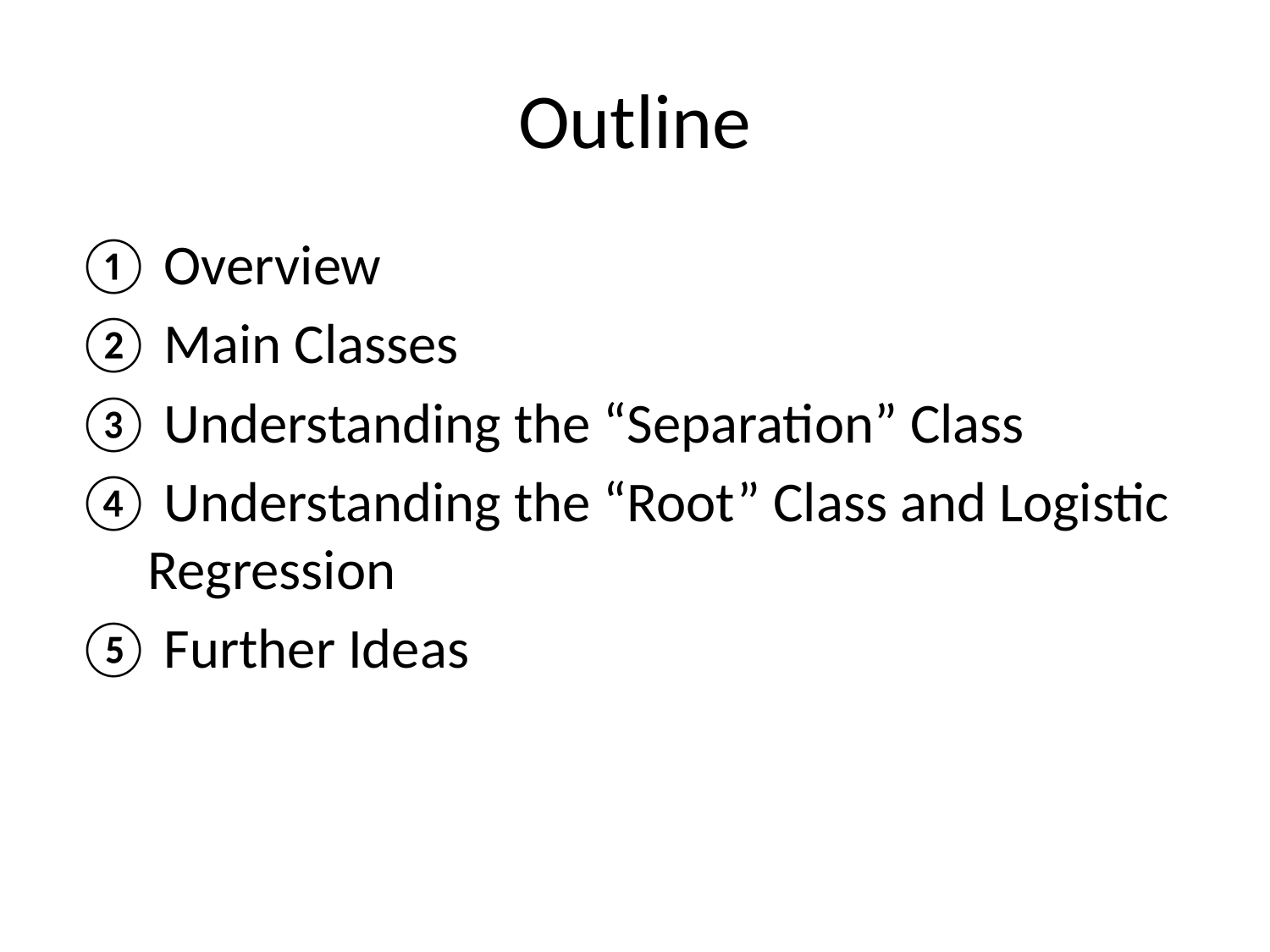

# Outline
 Overview
 Main Classes
 Understanding the “Separation” Class
 Understanding the “Root” Class and Logistic Regression
 Further Ideas